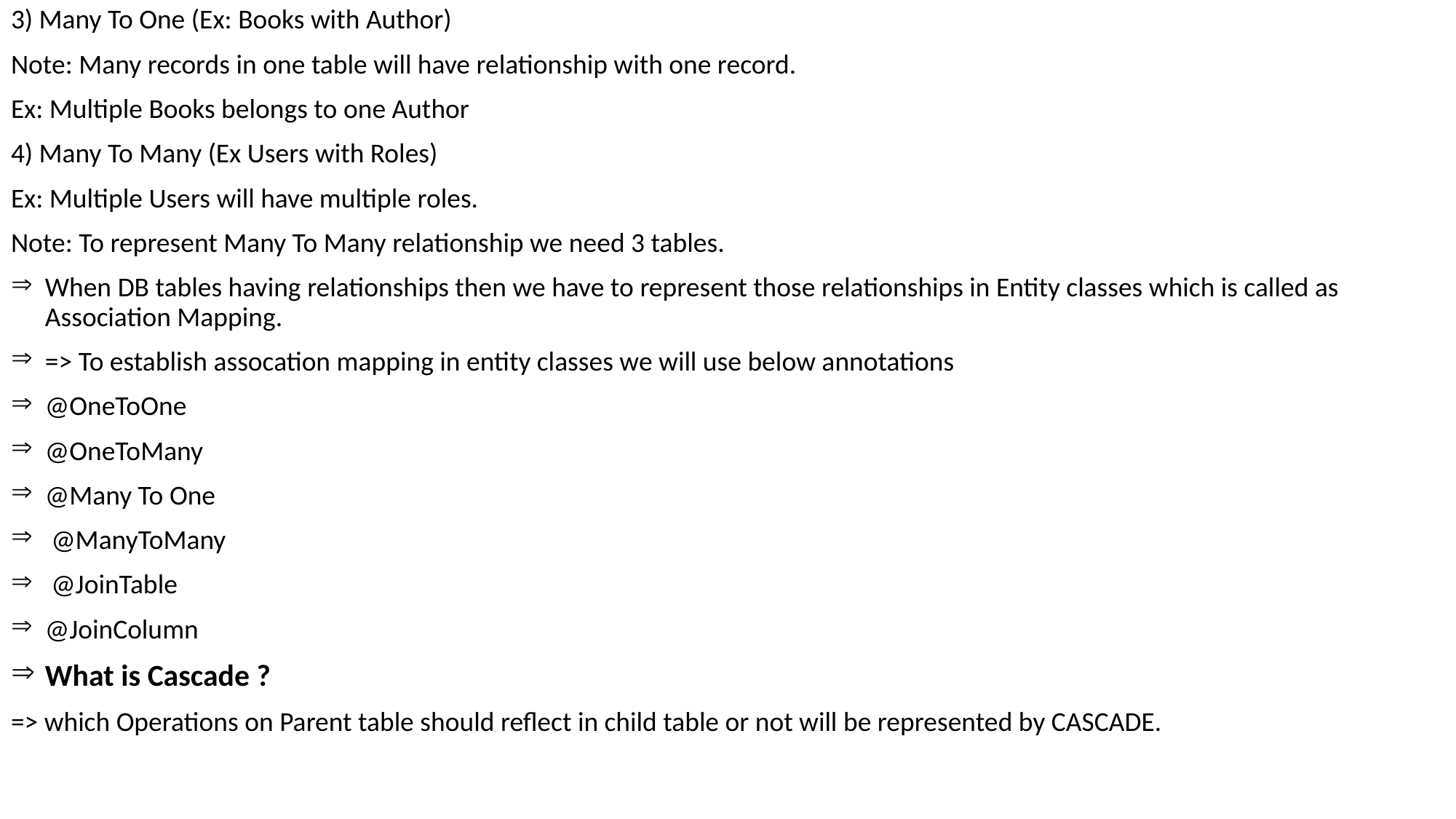

3) Many To One (Ex: Books with Author)
Note: Many records in one table will have relationship with one record.
Ex: Multiple Books belongs to one Author
4) Many To Many (Ex Users with Roles)
Ex: Multiple Users will have multiple roles.
Note: To represent Many To Many relationship we need 3 tables.
When DB tables having relationships then we have to represent those relationships in Entity classes which is called as Association Mapping.
=> To establish assocation mapping in entity classes we will use below annotations
@OneToOne
@OneToMany
@Many To One
 @ManyToMany
 @JoinTable
@JoinColumn
What is Cascade ?
=> which Operations on Parent table should reflect in child table or not will be represented by CASCADE.